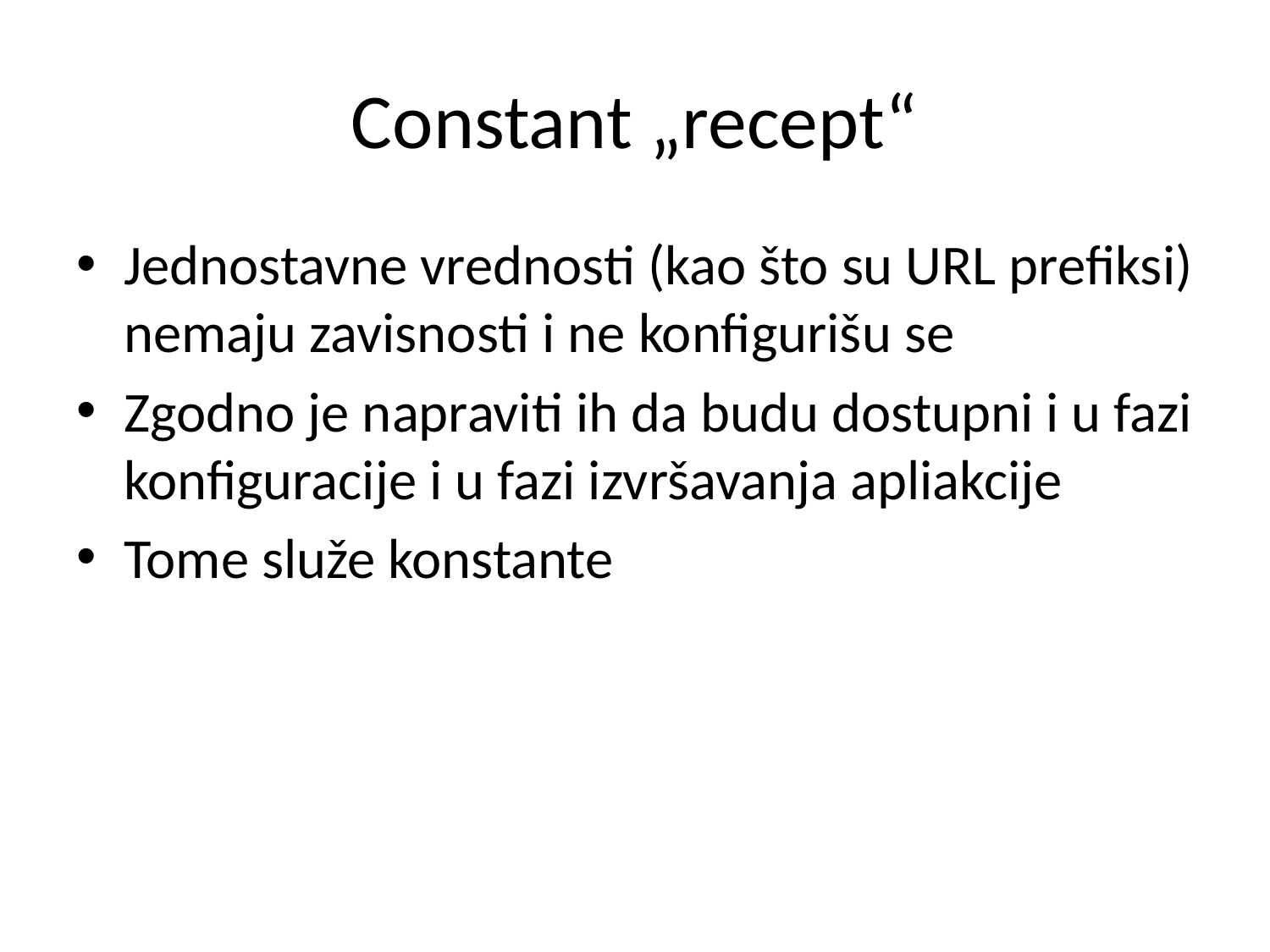

# Constant „recept“
Jednostavne vrednosti (kao što su URL prefiksi) nemaju zavisnosti i ne konfigurišu se
Zgodno je napraviti ih da budu dostupni i u fazi konfiguracije i u fazi izvršavanja apliakcije
Tome služe konstante